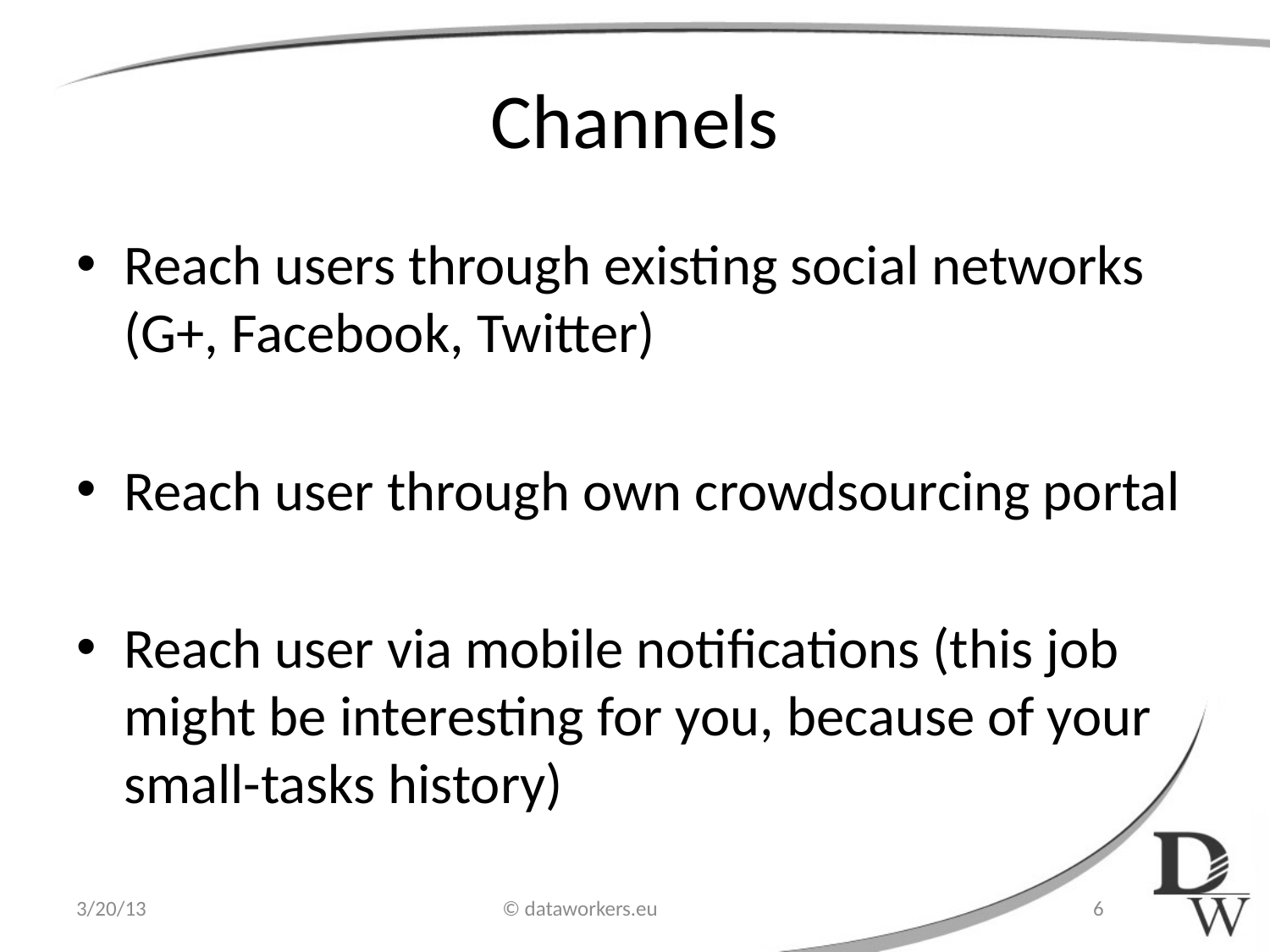

# Channels
Reach users through existing social networks (G+, Facebook, Twitter)

Reach user through own crowdsourcing portal

Reach user via mobile notifications (this job might be interesting for you, because of your small-tasks history)
3/20/13
© dataworkers.eu
6